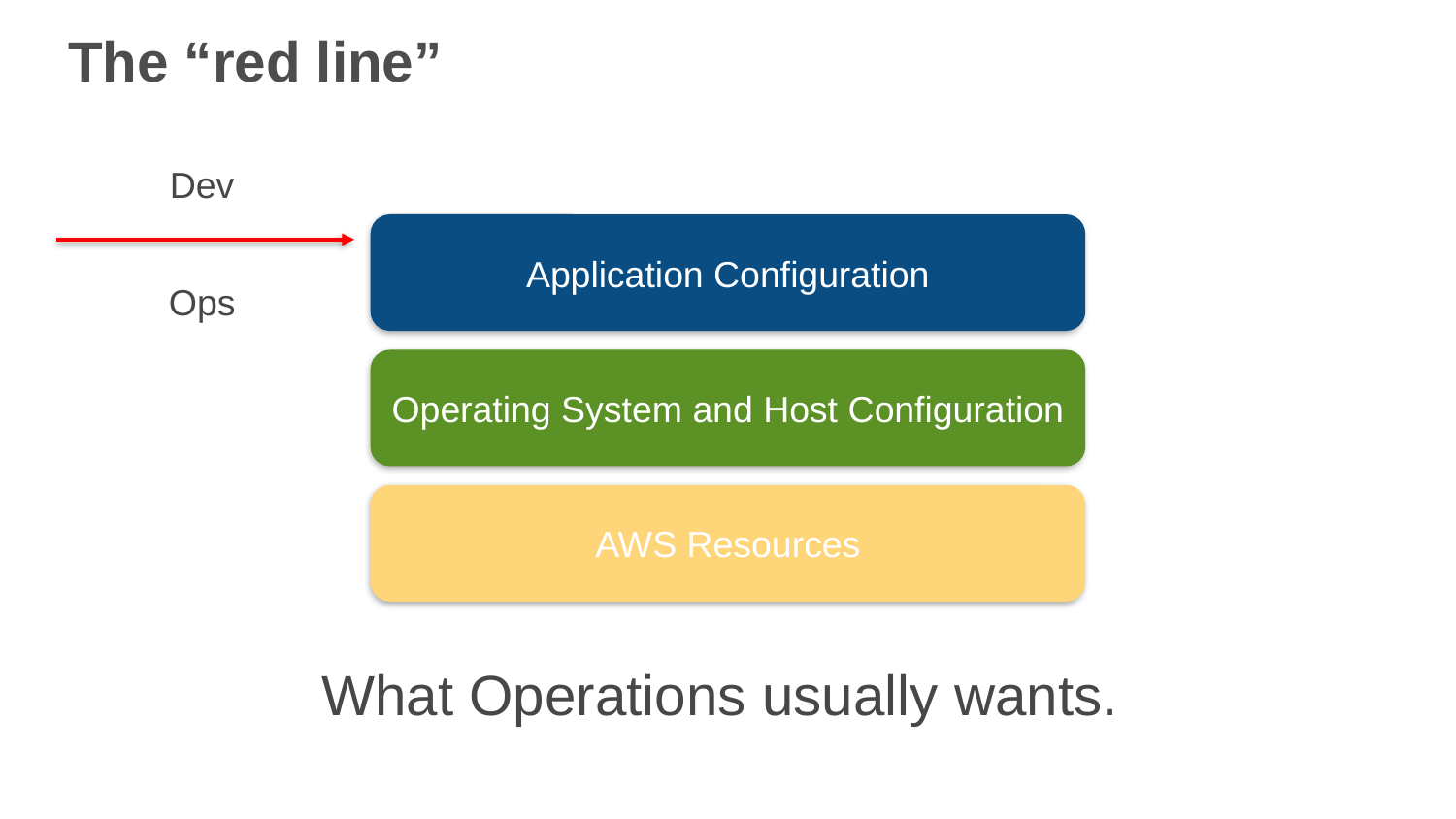

# The “red line”
Dev
Application Configuration
Operating System and Host Configuration
AWS Resources
Ops
What Operations usually wants.